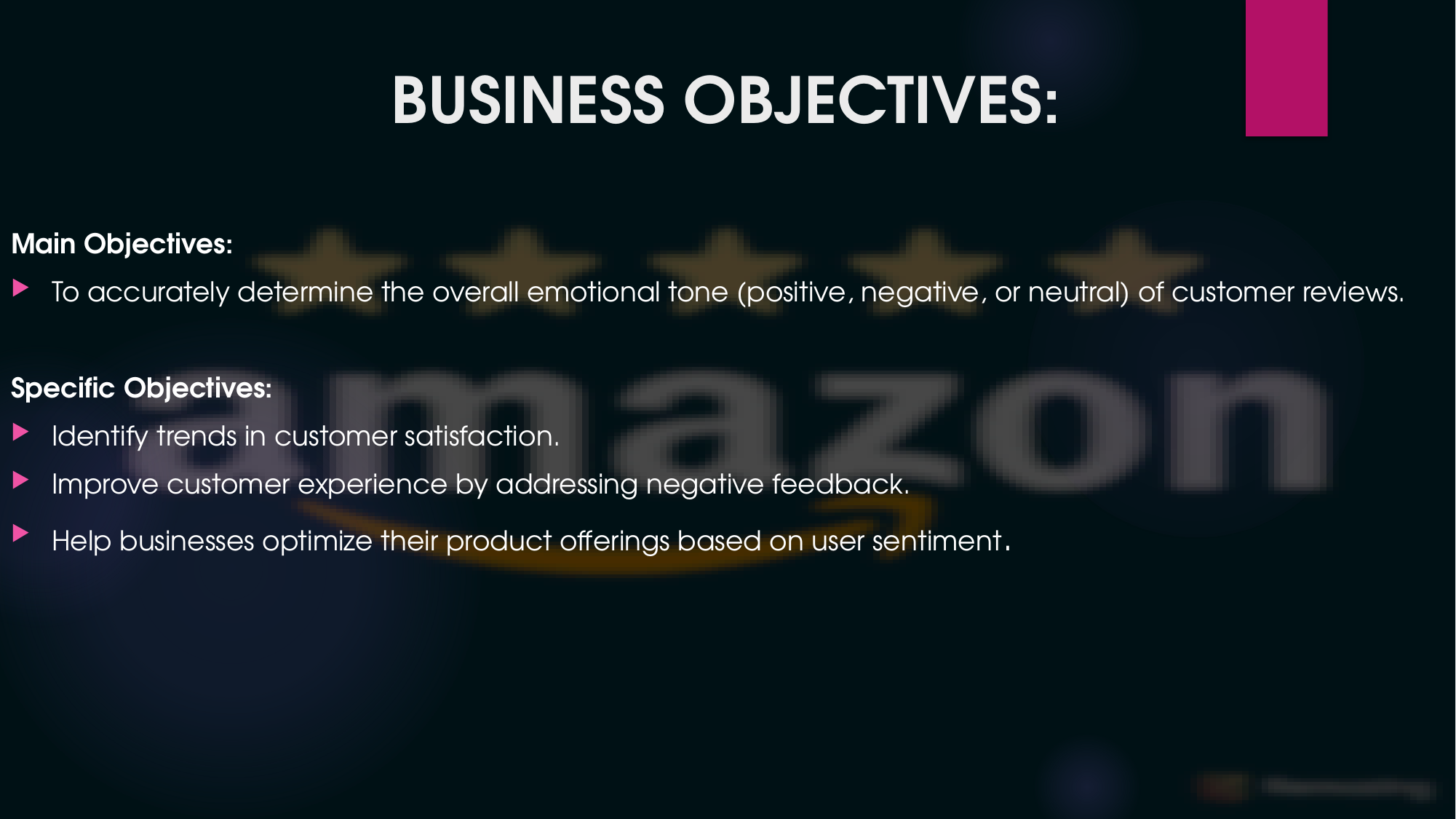

# BUSINESS OBJECTIVES:
Main Objectives:
To accurately determine the overall emotional tone (positive, negative, or neutral) of customer reviews.

Specific Objectives:
Identify trends in customer satisfaction.
Improve customer experience by addressing negative feedback.
Help businesses optimize their product offerings based on user sentiment.